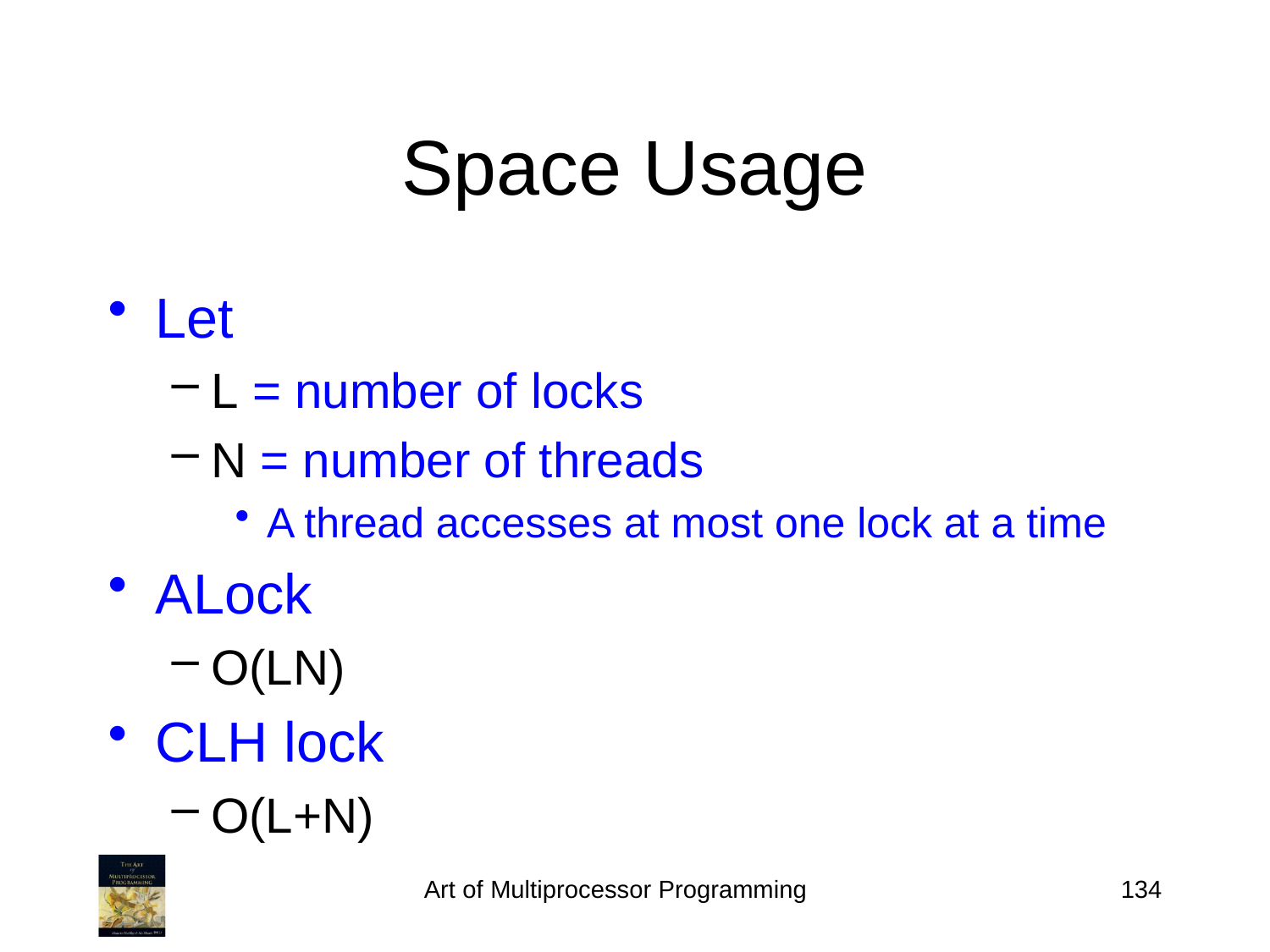

# Space Usage
Let
L = number of locks
N = number of threads
A thread accesses at most one lock at a time
ALock
O(LN)
CLH lock
O(L+N)
Art of Multiprocessor Programming
134